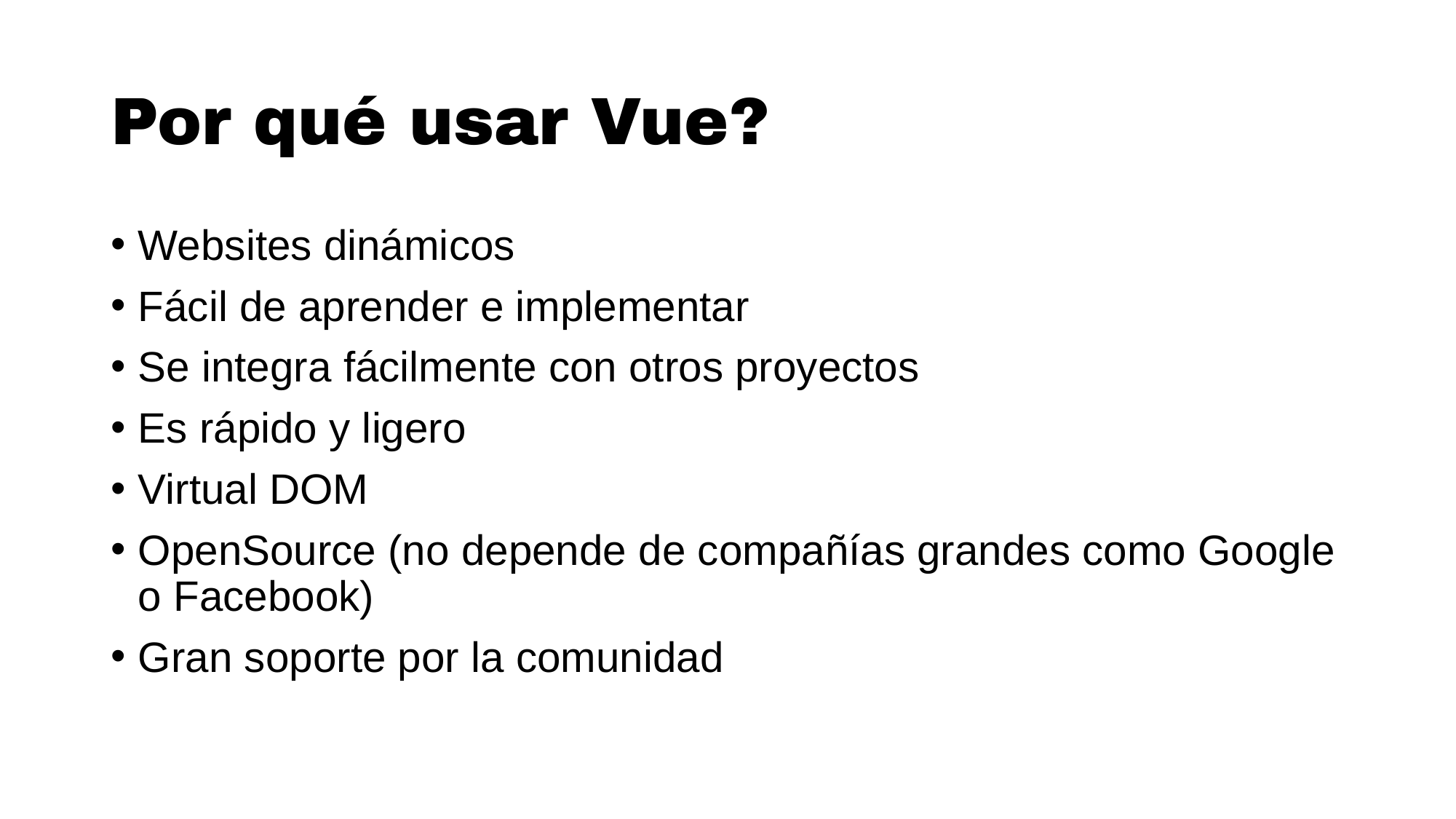

# Por qué usar Vue?
Websites dinámicos
Fácil de aprender e implementar
Se integra fácilmente con otros proyectos
Es rápido y ligero
Virtual DOM
OpenSource (no depende de compañías grandes como Google o Facebook)
Gran soporte por la comunidad